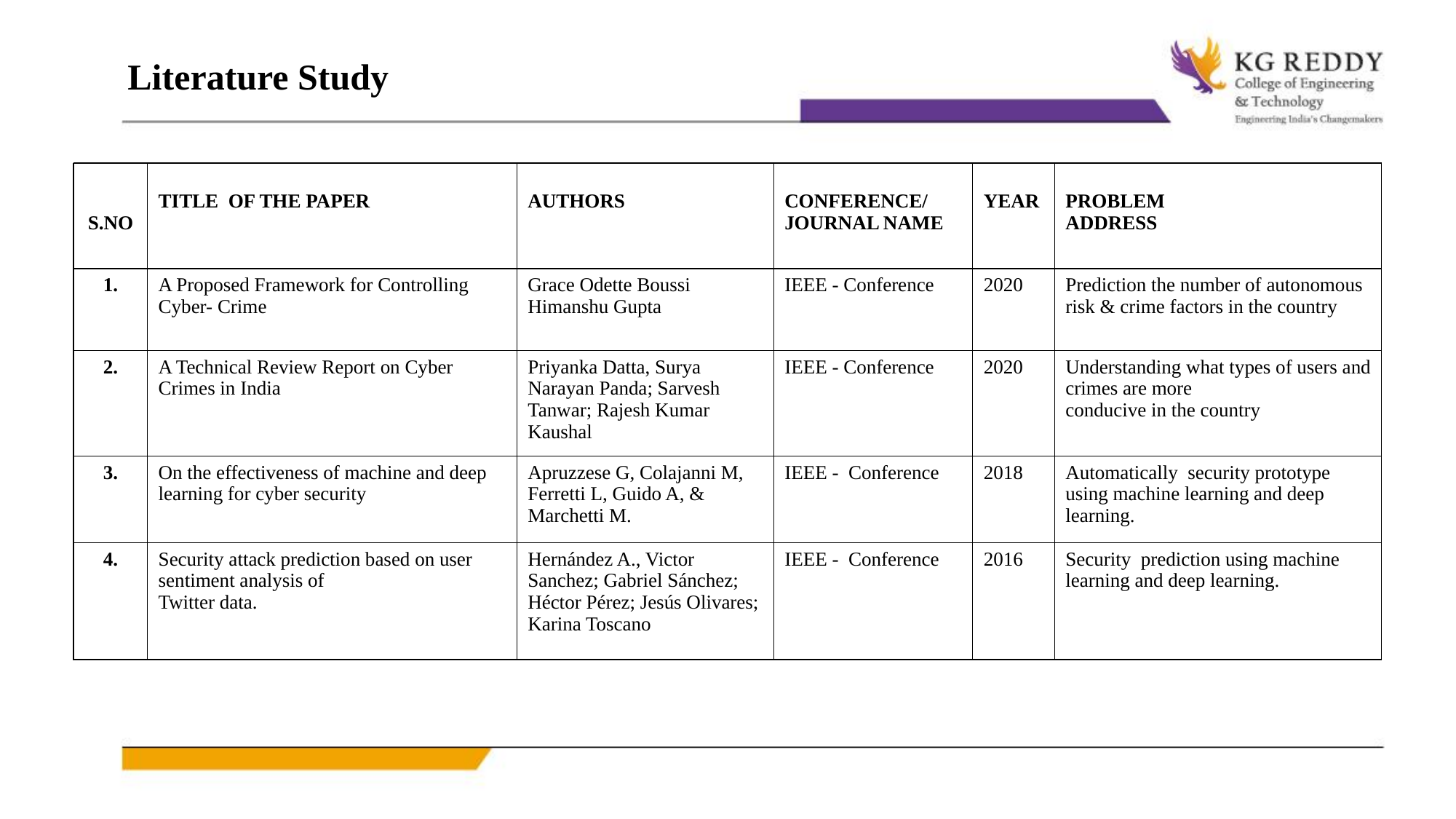

Literature Study
| S.NO | TITLE OF THE PAPER | AUTHORS | CONFERENCE/ JOURNAL NAME | YEAR | PROBLEM ADDRESS |
| --- | --- | --- | --- | --- | --- |
| 1. | A Proposed Framework for Controlling Cyber- Crime | Grace Odette Boussi Himanshu Gupta | IEEE - Conference | 2020 | Prediction the number of autonomous risk & crime factors in the country |
| 2. | A Technical Review Report on Cyber Crimes in India | Priyanka Datta, Surya Narayan Panda; Sarvesh Tanwar; Rajesh Kumar Kaushal | IEEE - Conference | 2020 | Understanding what types of users and crimes are more conducive in the country |
| 3. | On the effectiveness of machine and deep learning for cyber security | Apruzzese G, Colajanni M, Ferretti L, Guido A, & Marchetti M. | IEEE - Conference | 2018 | Automatically security prototype using machine learning and deep learning. |
| 4. | Security attack prediction based on user sentiment analysis of Twitter data. | Hernández A., Victor Sanchez; Gabriel Sánchez; Héctor Pérez; Jesús Olivares; Karina Toscano | IEEE - Conference | 2016 | Security prediction using machine learning and deep learning. |